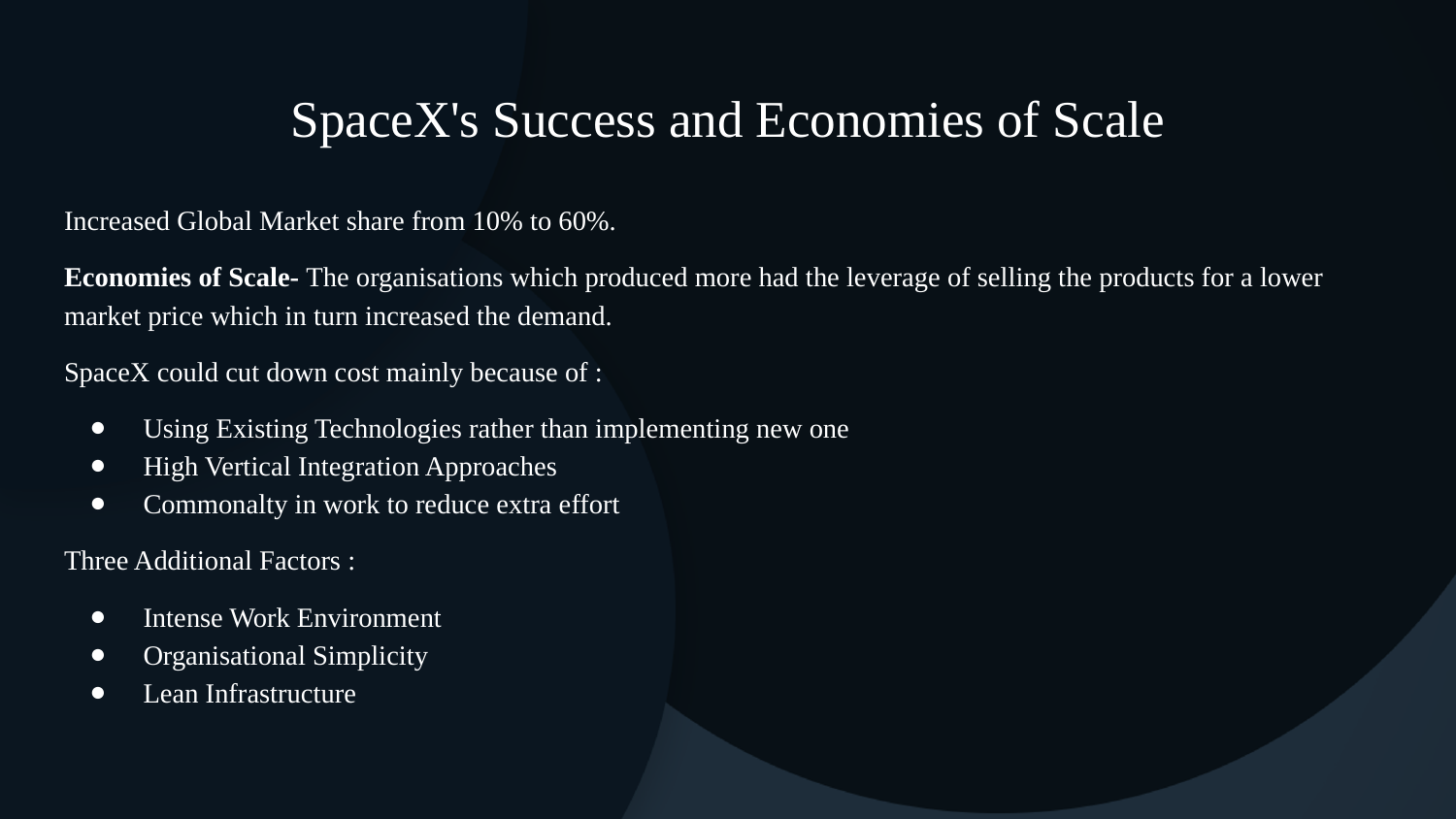

# SpaceX's Success and Economies of Scale
Increased Global Market share from 10% to 60%.
Economies of Scale- The organisations which produced more had the leverage of selling the products for a lower market price which in turn increased the demand.
SpaceX could cut down cost mainly because of :
Using Existing Technologies rather than implementing new one
High Vertical Integration Approaches
Commonalty in work to reduce extra effort
Three Additional Factors :
Intense Work Environment
Organisational Simplicity
Lean Infrastructure